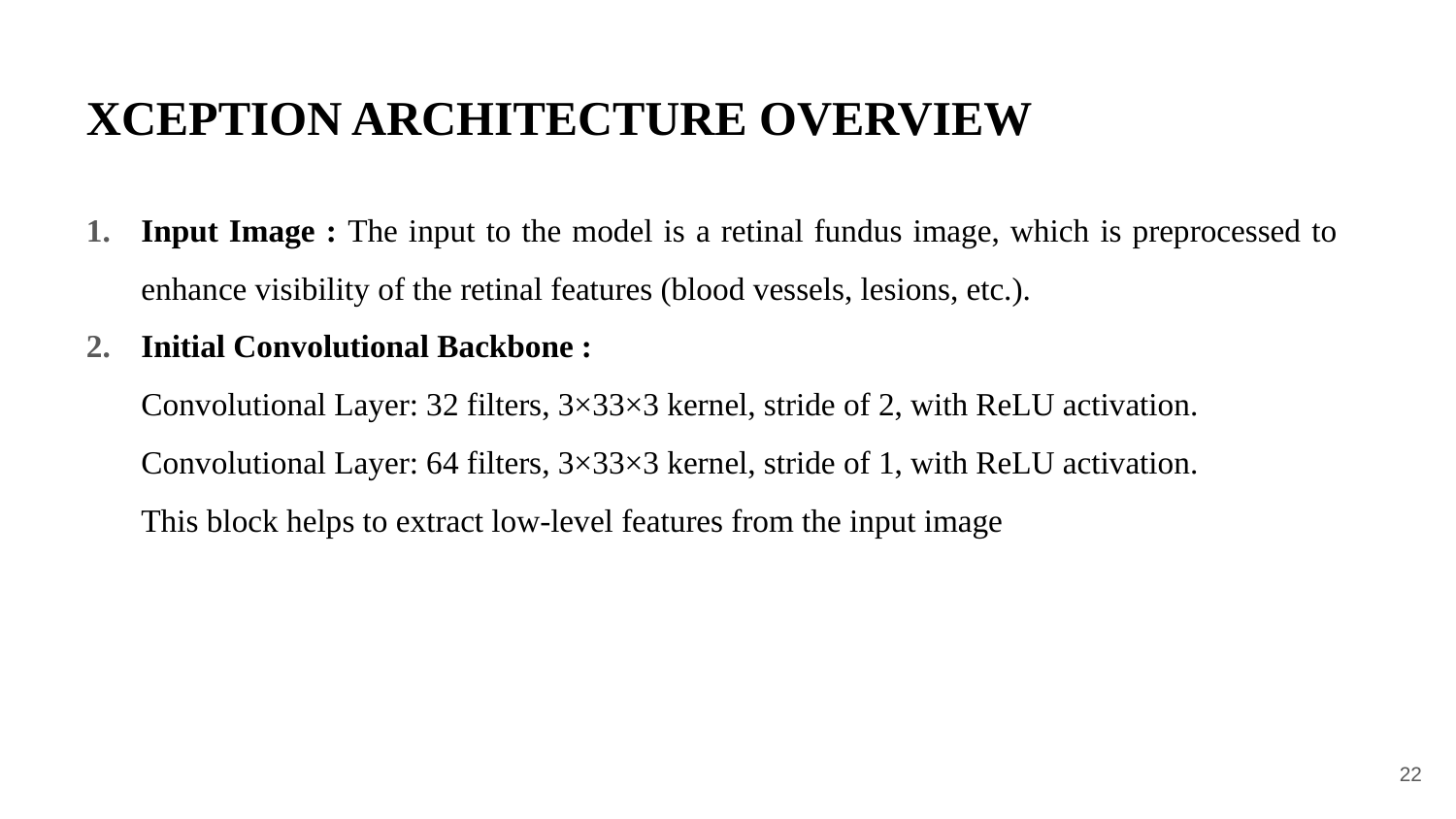

XCEPTION ARCHITECTURE OVERVIEW
Input Image : The input to the model is a retinal fundus image, which is preprocessed to enhance visibility of the retinal features (blood vessels, lesions, etc.).
Initial Convolutional Backbone :
Convolutional Layer: 32 filters, 3×33×3 kernel, stride of 2, with ReLU activation.
Convolutional Layer: 64 filters, 3×33×3 kernel, stride of 1, with ReLU activation.
This block helps to extract low-level features from the input image
22